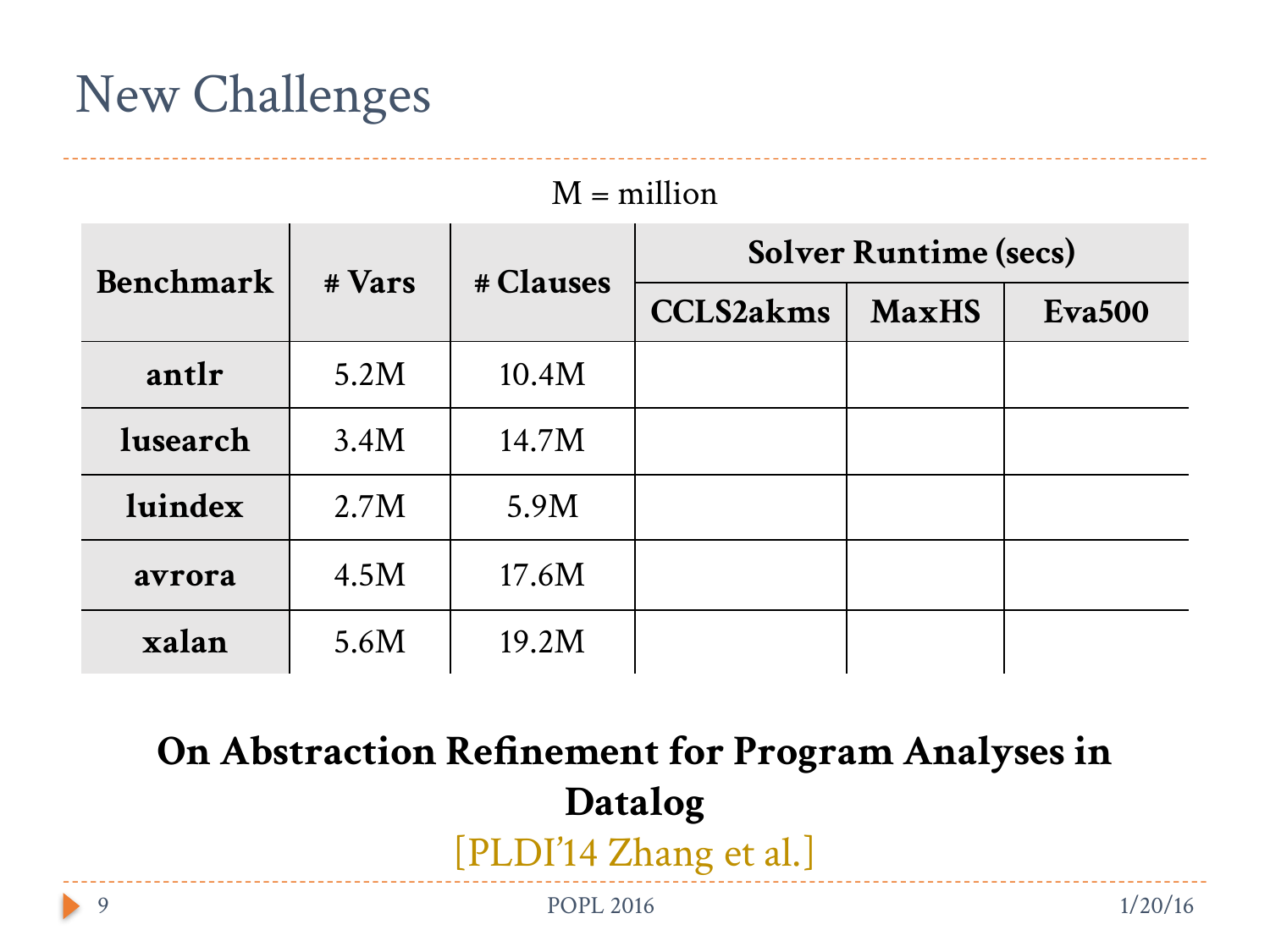

# New Challenges
M = million
| Benchmark | # Vars | # Clauses | Solver Runtime (secs) |  |  |
| --- | --- | --- | --- | --- | --- |
|  |  |  | CCLS2akms | MaxHS | Eva500 |
| antlr | 5.2M | 10.4M |  |  |  |
| lusearch | 3.4M | 14.7M |  |  |  |
| luindex | 2.7M | 5.9M |  |  |  |
| avrora | 4.5M | 17.6M |  |  |  |
| xalan | 5.6M | 19.2M |  |  |  |
On Abstraction Refinement for Program Analyses in Datalog
[PLDI’14 Zhang et al.]
9
POPL 2016
1/20/16